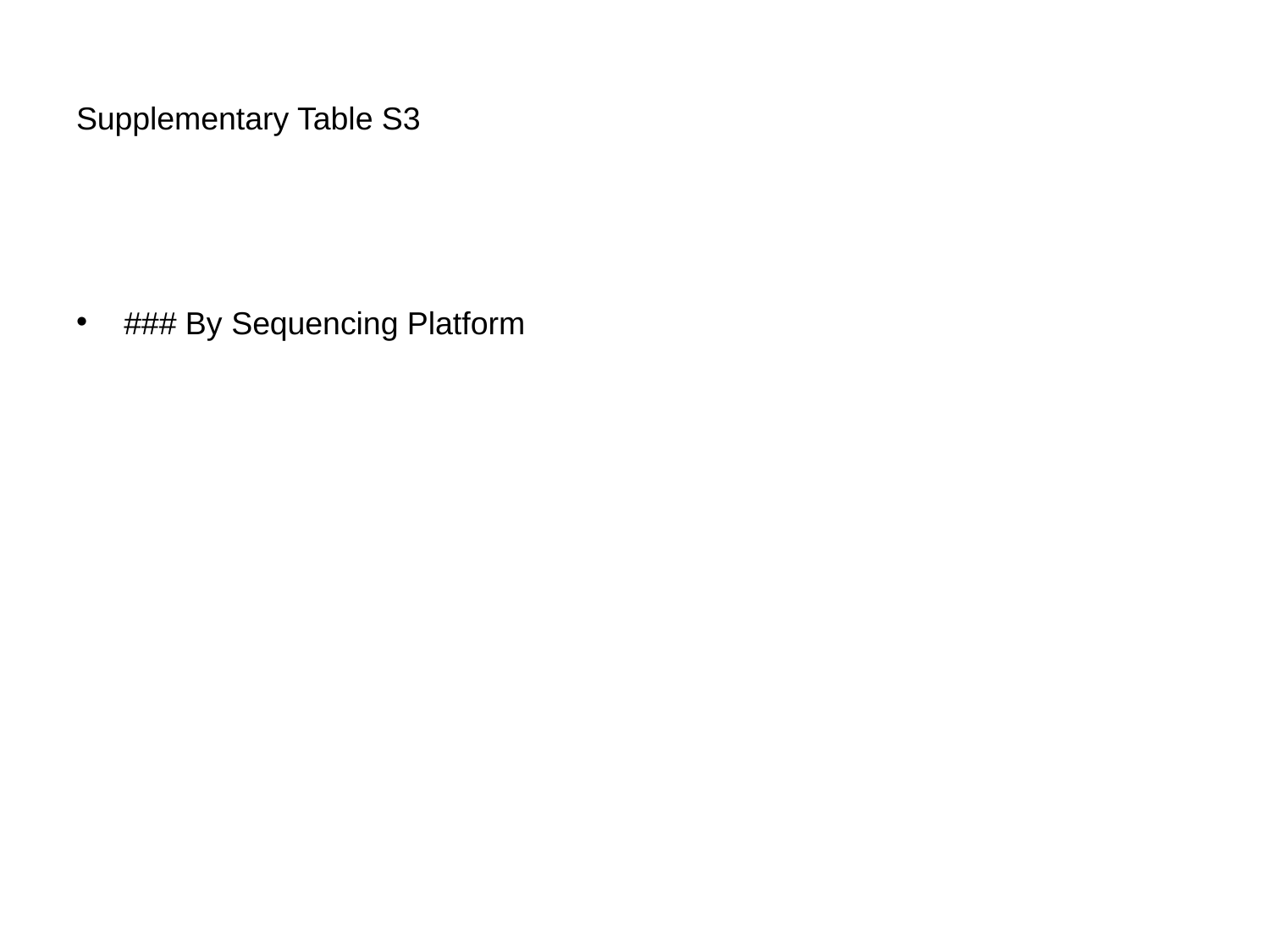

# Supplementary Table S3

### By Sequencing Platform